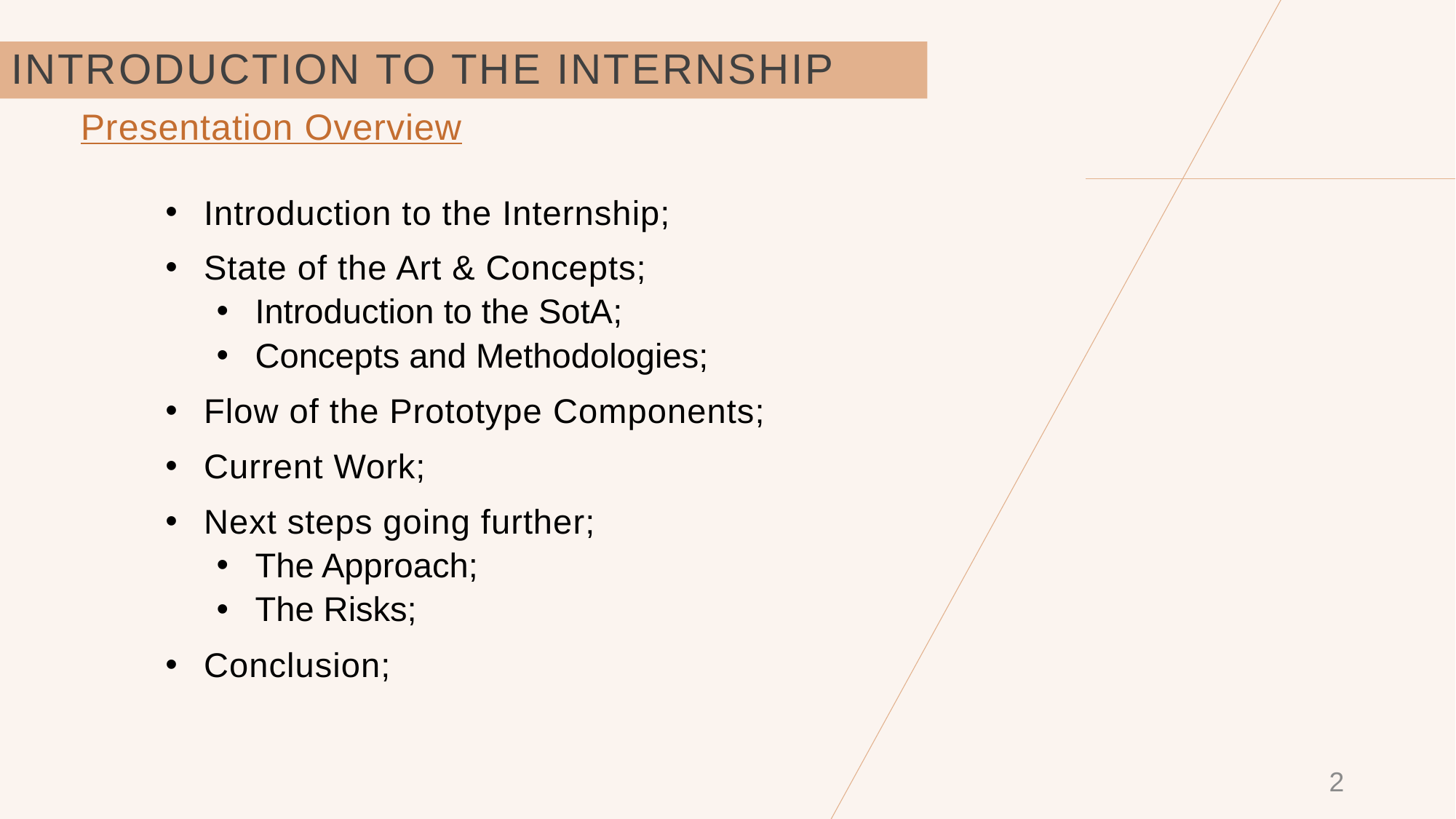

# Introduction to the Internship
Presentation Overview

Introduction to the Internship;
State of the Art & Concepts;
Introduction to the SotA;
Concepts and Methodologies;
Flow of the Prototype Components;
Current Work;
Next steps going further;
The Approach;
The Risks;
Conclusion;

2